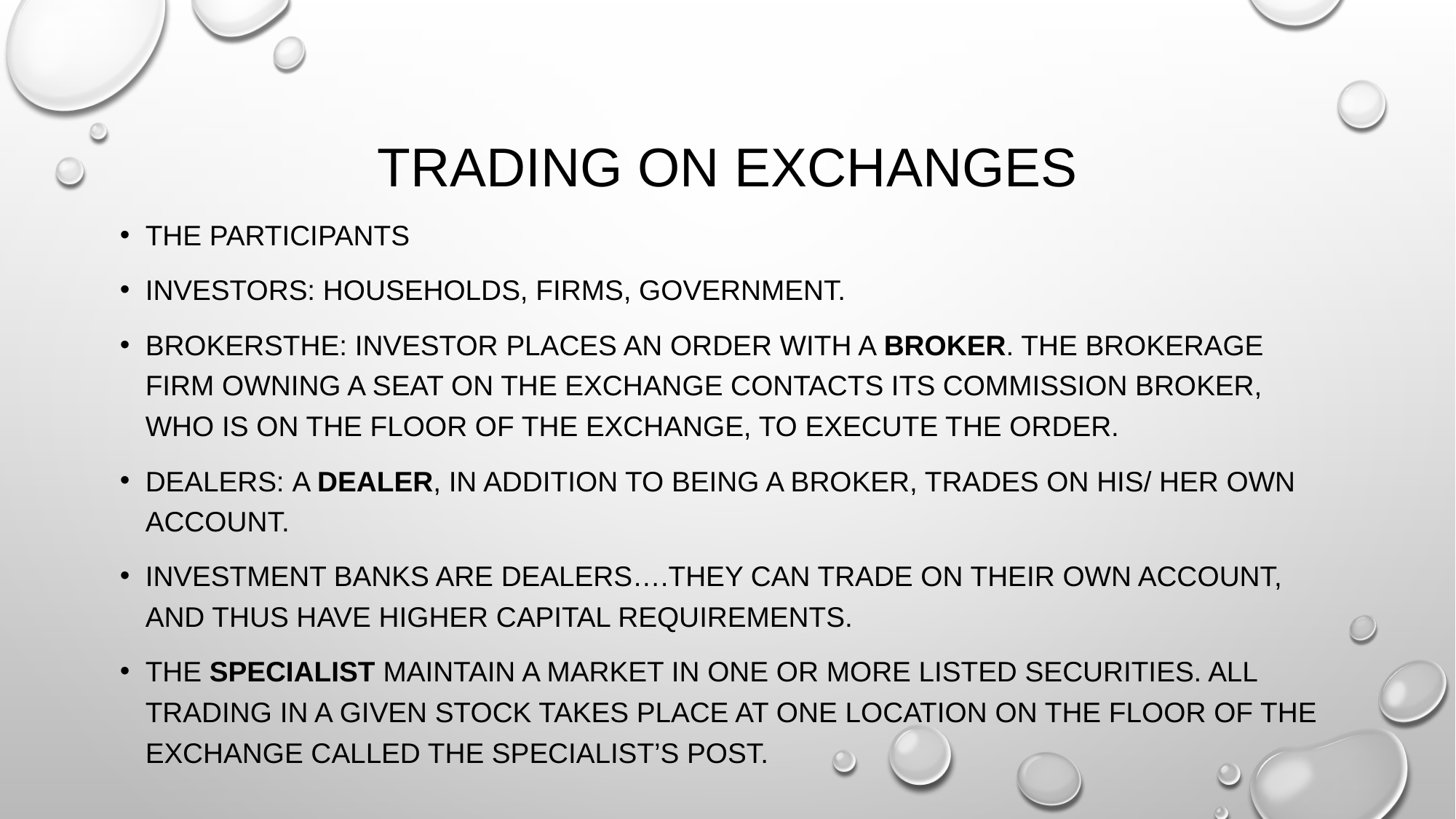

# TRADING ON EXCHANGES
THE PARTICIPANTS
INVESTORS: HOUSEHOLDS, FIRMS, GOVERNMENT.
BROKERSThe: investor places an order with a broker. The brokerage firm owning a seat on the exchange contacts its commission broker, who is on the floor of the exchange, to execute the order.
DEALERS: A dealer, in addition to being a broker, trades on his/ her own account.
Investment banks are dealers….they can trade on their own account, and thus have higher capital requirements.
The specialist maintain a market in one or more listed securities. All trading in a given stock takes place at one location on the floor of the exchange called the specialist’s post.